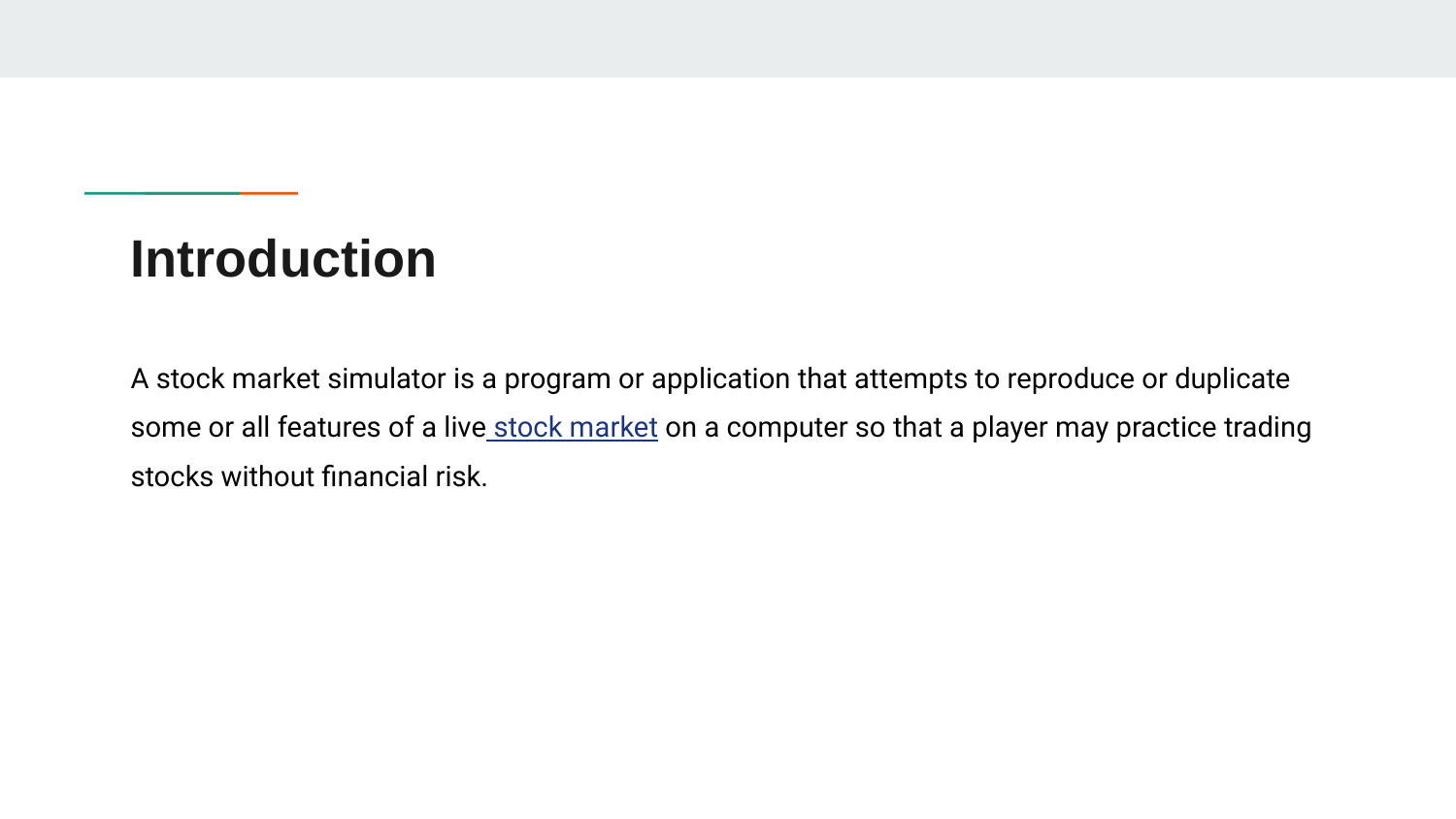

# Introduction
A stock market simulator is a program or application that attempts to reproduce or duplicate some or all features of a live stock market on a computer so that a player may practice trading stocks without financial risk.